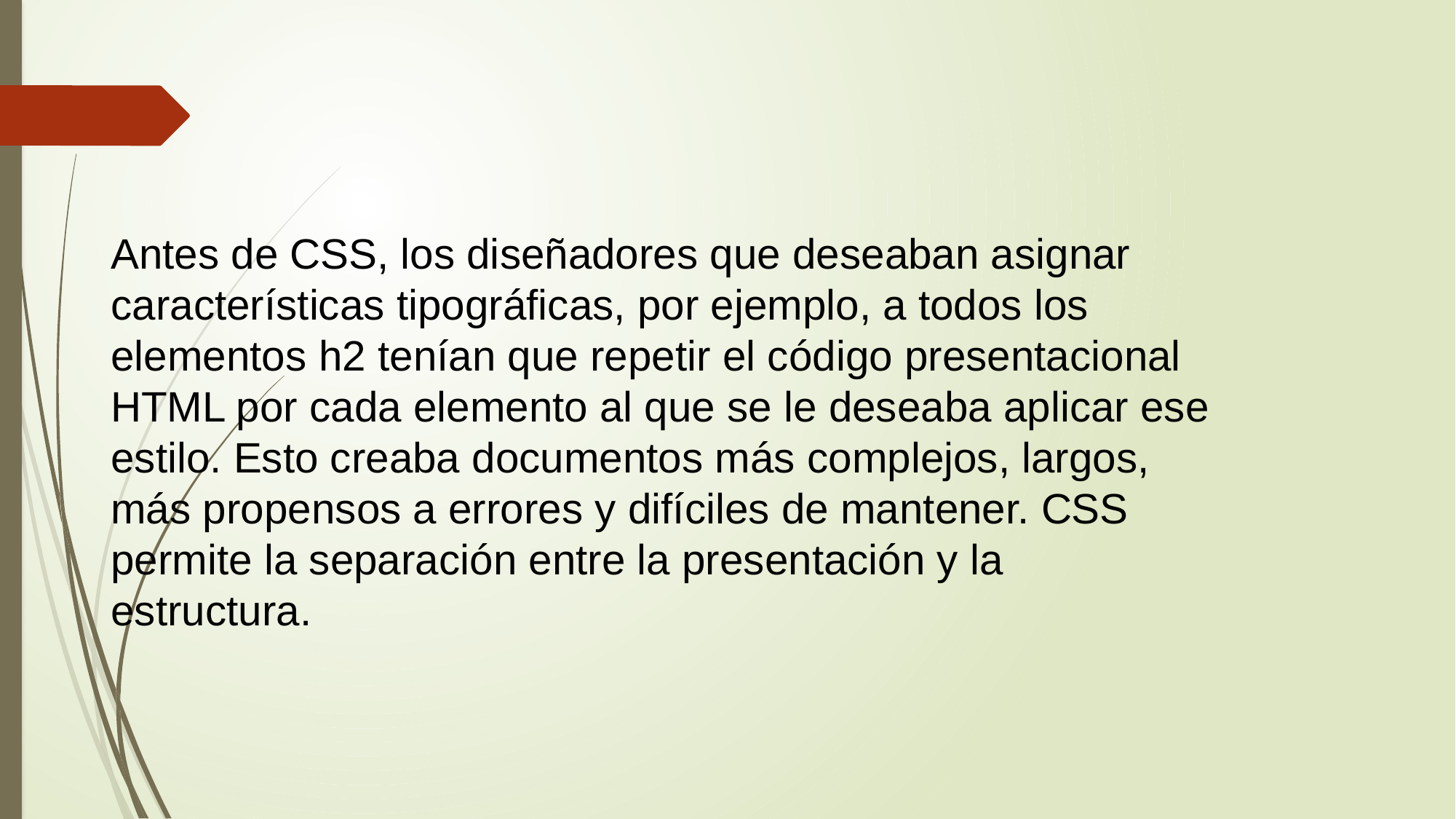

# Antes de CSS, los diseñadores que deseaban asignar características tipográficas, por ejemplo, a todos los elementos h2 tenían que repetir el código presentacional HTML por cada elemento al que se le deseaba aplicar ese estilo. Esto creaba documentos más complejos, largos, más propensos a errores y difíciles de mantener. CSS permite la separación entre la presentación y la estructura.